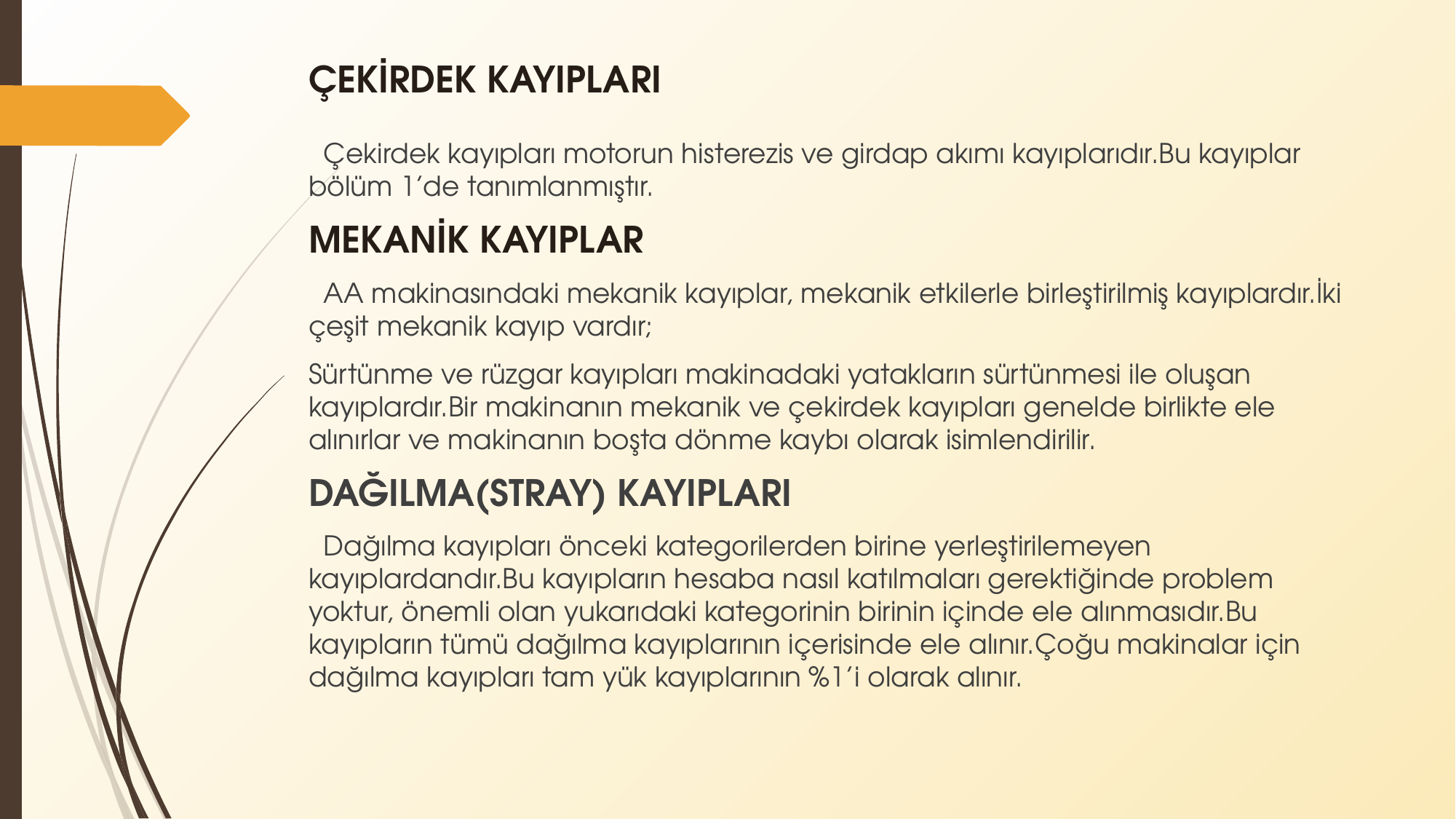

# ÇEKİRDEK KAYIPLARI
  Çekirdek kayıpları motorun histerezis ve girdap akımı kayıplarıdır.Bu kayıplar bölüm 1’de tanımlanmıştır.
MEKANİK KAYIPLAR
  AA makinasındaki mekanik kayıplar, mekanik etkilerle birleştirilmiş kayıplardır.İki çeşit mekanik kayıp vardır;
Sürtünme ve rüzgar kayıpları makinadaki yatakların sürtünmesi ile oluşan kayıplardır.Bir makinanın mekanik ve çekirdek kayıpları genelde birlikte ele alınırlar ve makinanın boşta dönme kaybı olarak isimlendirilir.
DAĞILMA(STRAY) KAYIPLARI
  Dağılma kayıpları önceki kategorilerden birine yerleştirilemeyen kayıplardandır.Bu kayıpların hesaba nasıl katılmaları gerektiğinde problem yoktur, önemli olan yukarıdaki kategorinin birinin içinde ele alınmasıdır.Bu kayıpların tümü dağılma kayıplarının içerisinde ele alınır.Çoğu makinalar için dağılma kayıpları tam yük kayıplarının %1’i olarak alınır.